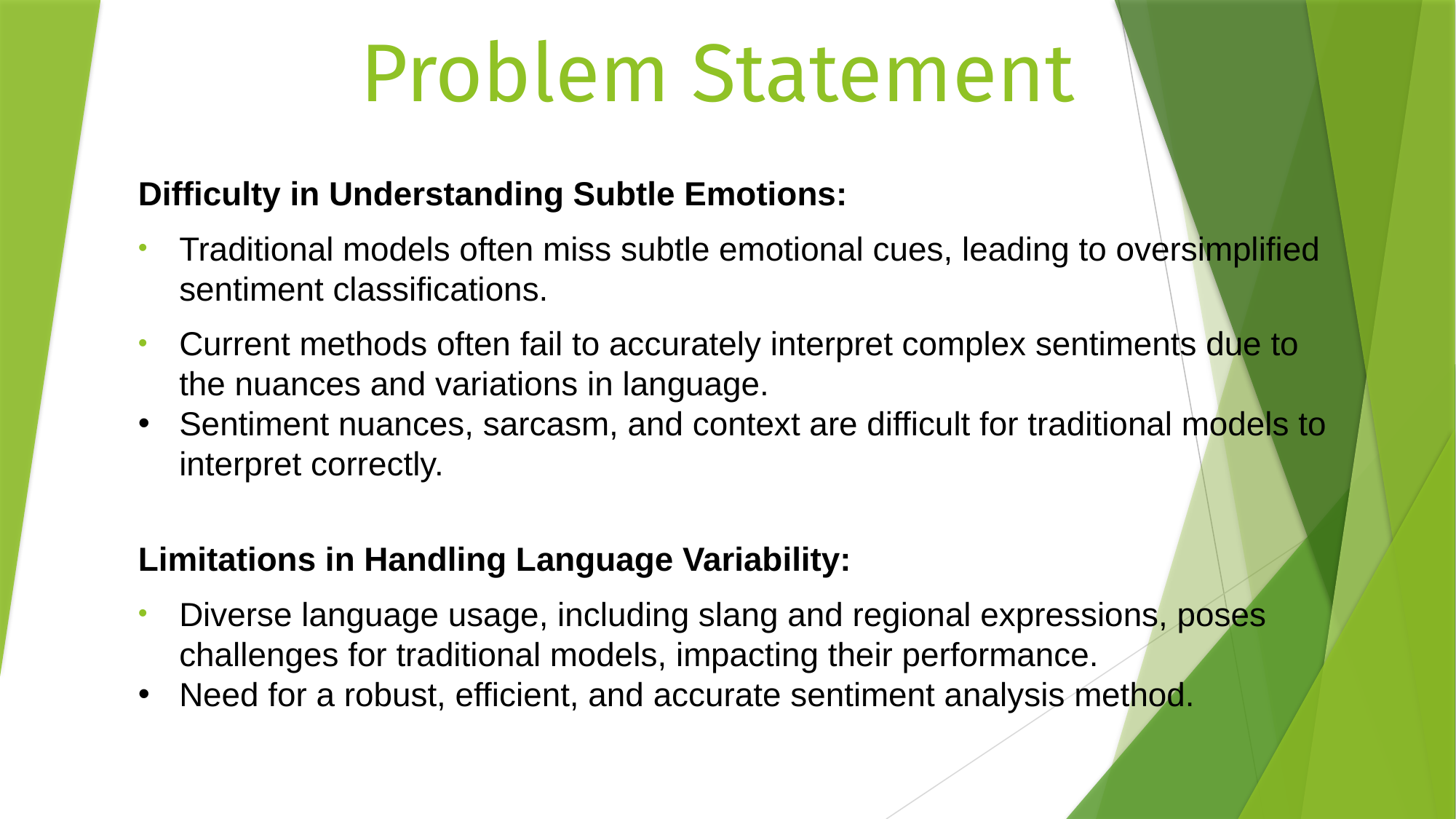

# Problem Statement
Difficulty in Understanding Subtle Emotions:
Traditional models often miss subtle emotional cues, leading to oversimplified sentiment classifications.
Current methods often fail to accurately interpret complex sentiments due to the nuances and variations in language.
Sentiment nuances, sarcasm, and context are difficult for traditional models to interpret correctly.

Limitations in Handling Language Variability:
Diverse language usage, including slang and regional expressions, poses challenges for traditional models, impacting their performance.
Need for a robust, efficient, and accurate sentiment analysis method.